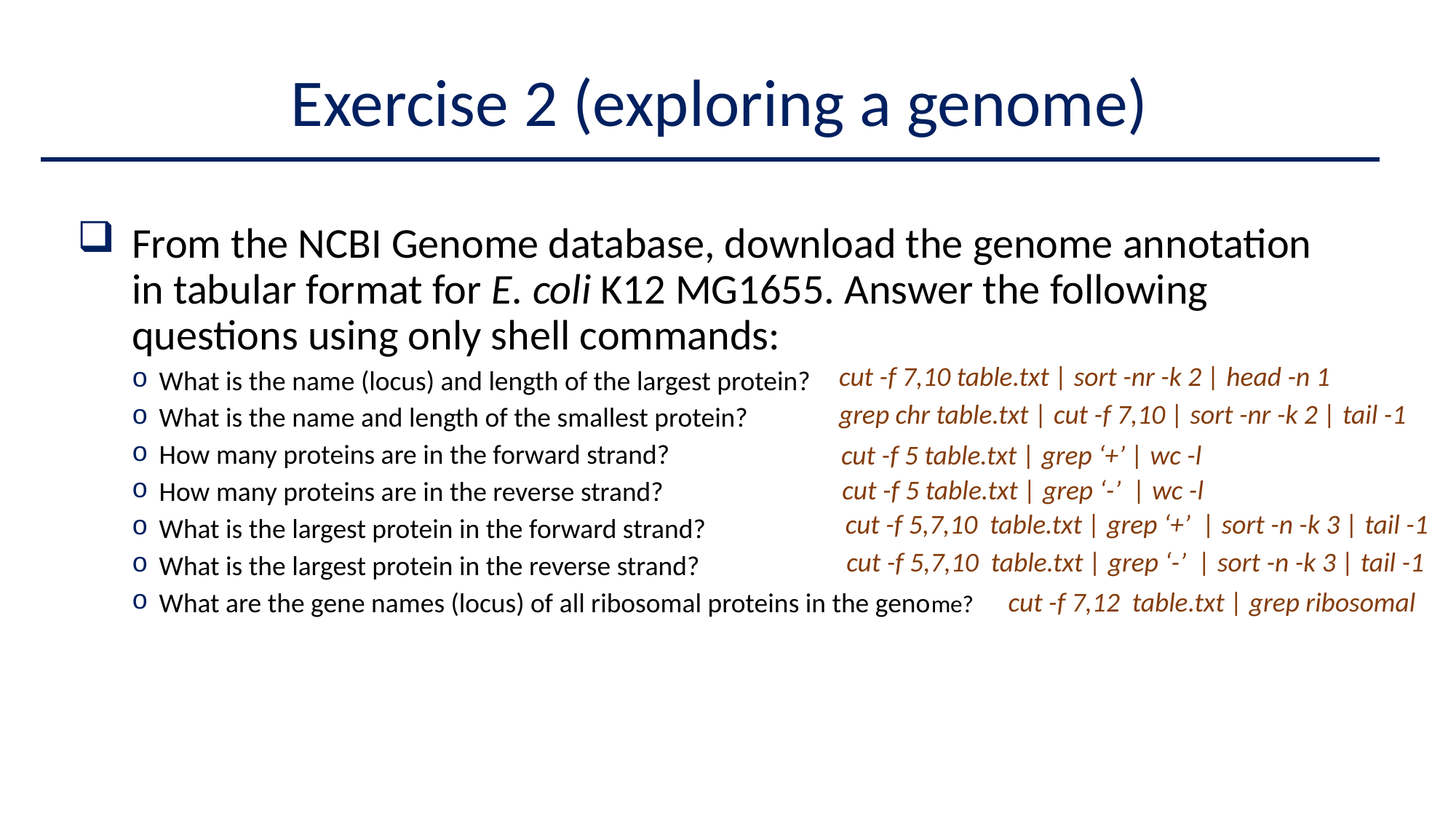

# Exercise 2 (exploring a genome)
From the NCBI Genome database, download the genome annotation in tabular format for E. coli K12 MG1655. Answer the following questions using only shell commands:
What is the name (locus) and length of the largest protein?
What is the name and length of the smallest protein?
How many proteins are in the forward strand?
How many proteins are in the reverse strand?
What is the largest protein in the forward strand?
What is the largest protein in the reverse strand?
What are the gene names (locus) of all ribosomal proteins in the genome?

cut -f 7,10 table.txt | sort -nr -k 2 | head -n 1
grep chr table.txt | cut -f 7,10 | sort -nr -k 2 | tail -1
cut -f 5 table.txt | grep ‘+’ | wc -l
cut -f 5 table.txt | grep ‘-’  | wc -l
cut -f 5,7,10  table.txt | grep ‘+’  | sort -n -k 3 | tail -1
cut -f 5,7,10  table.txt | grep ‘-’  | sort -n -k 3 | tail -1
cut -f 7,12  table.txt | grep ribosomal